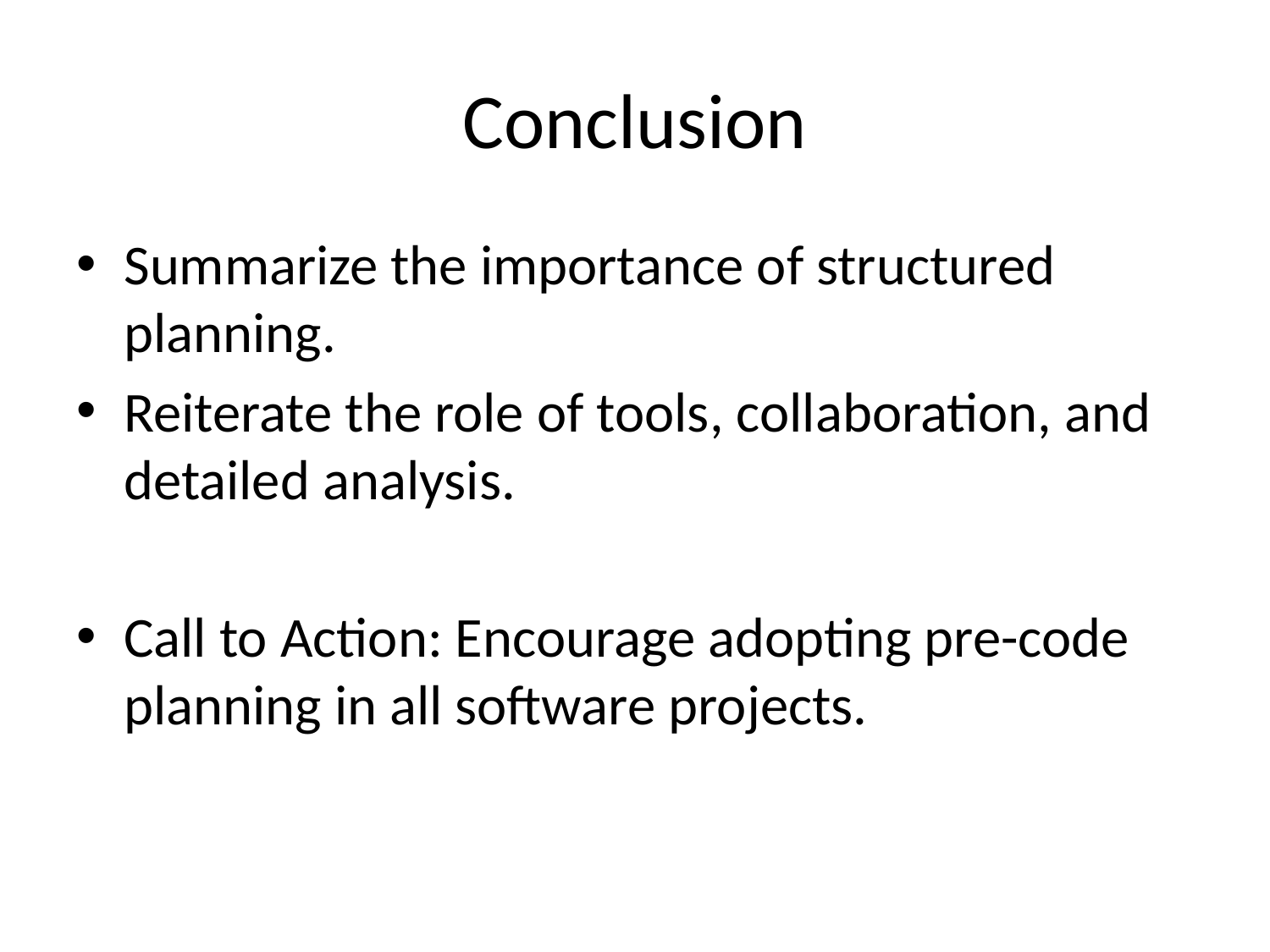

# Conclusion
Summarize the importance of structured planning.
Reiterate the role of tools, collaboration, and detailed analysis.

Call to Action: Encourage adopting pre-code planning in all software projects.